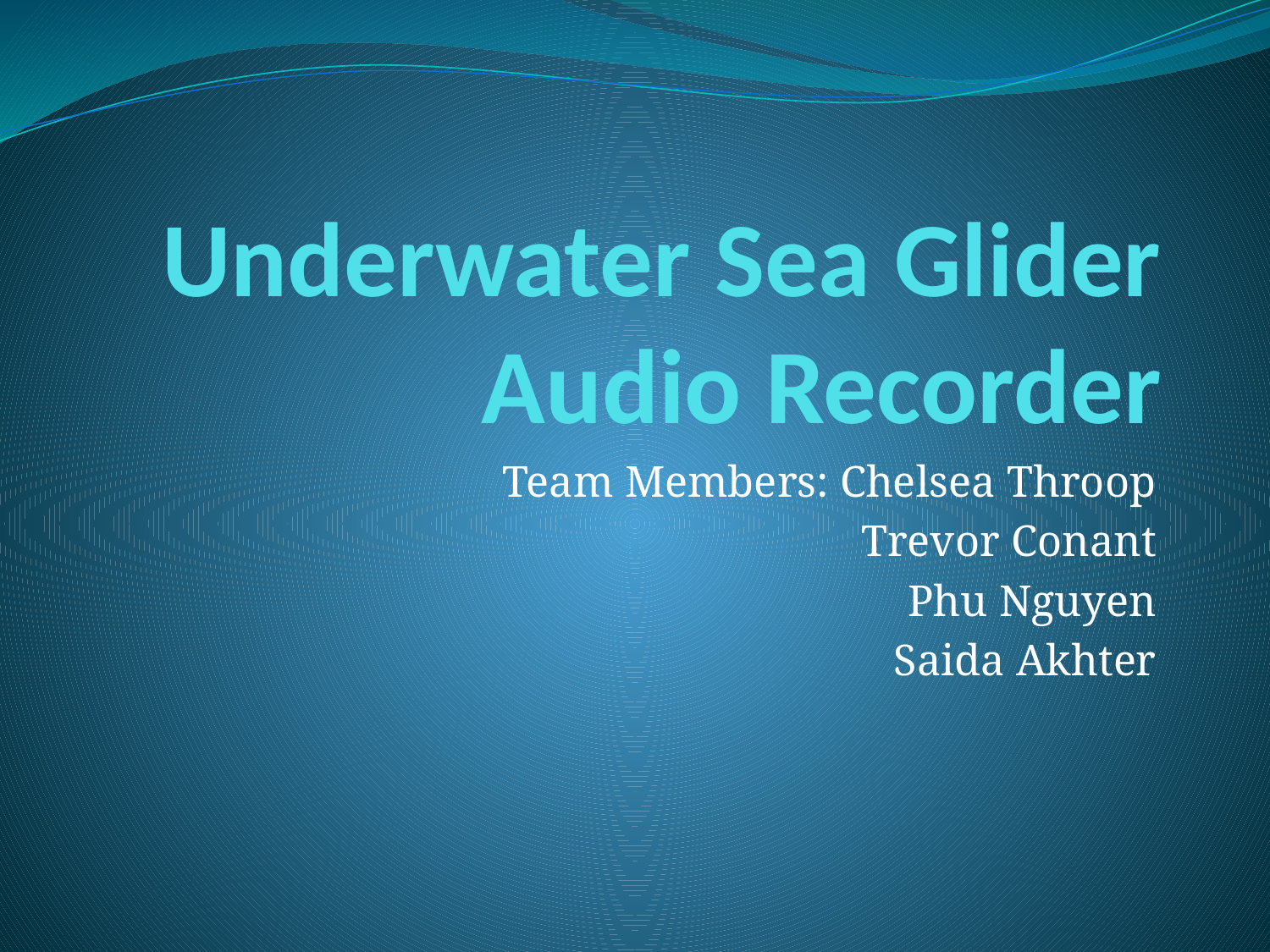

# Underwater Sea Glider Audio Recorder
Team Members: Chelsea Throop
Trevor Conant
Phu Nguyen
Saida Akhter